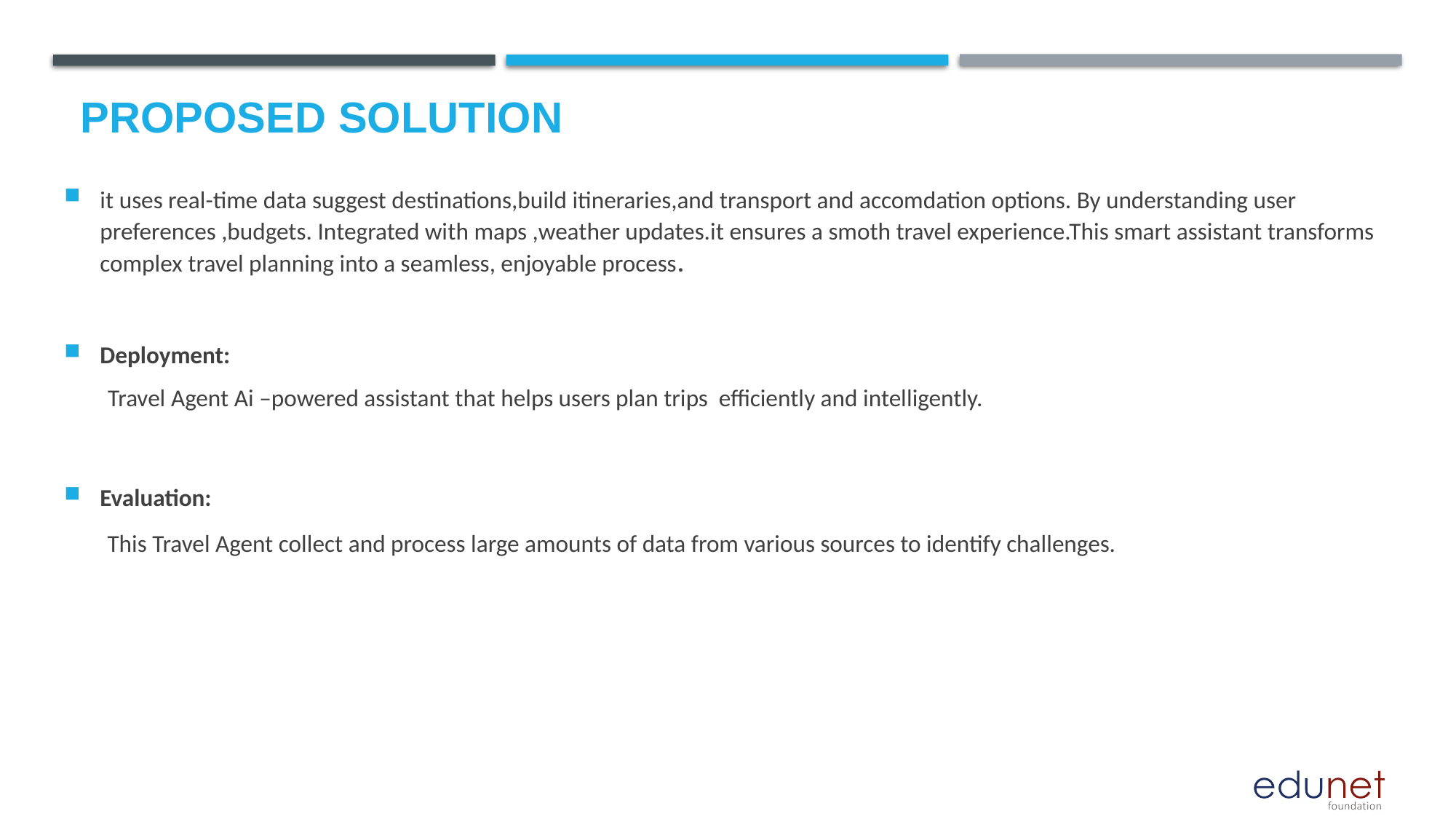

# Proposed Solution

it uses real-time data suggest destinations,build itineraries,and transport and accomdation options. By understanding user preferences ,budgets. Integrated with maps ,weather updates.it ensures a smoth travel experience.This smart assistant transforms complex travel planning into a seamless, enjoyable process.

Deployment:
 Travel Agent Ai –powered assistant that helps users plan trips  efficiently and intelligently.

Evaluation:
        This Travel Agent collect and process large amounts of data from various sources to identify challenges.